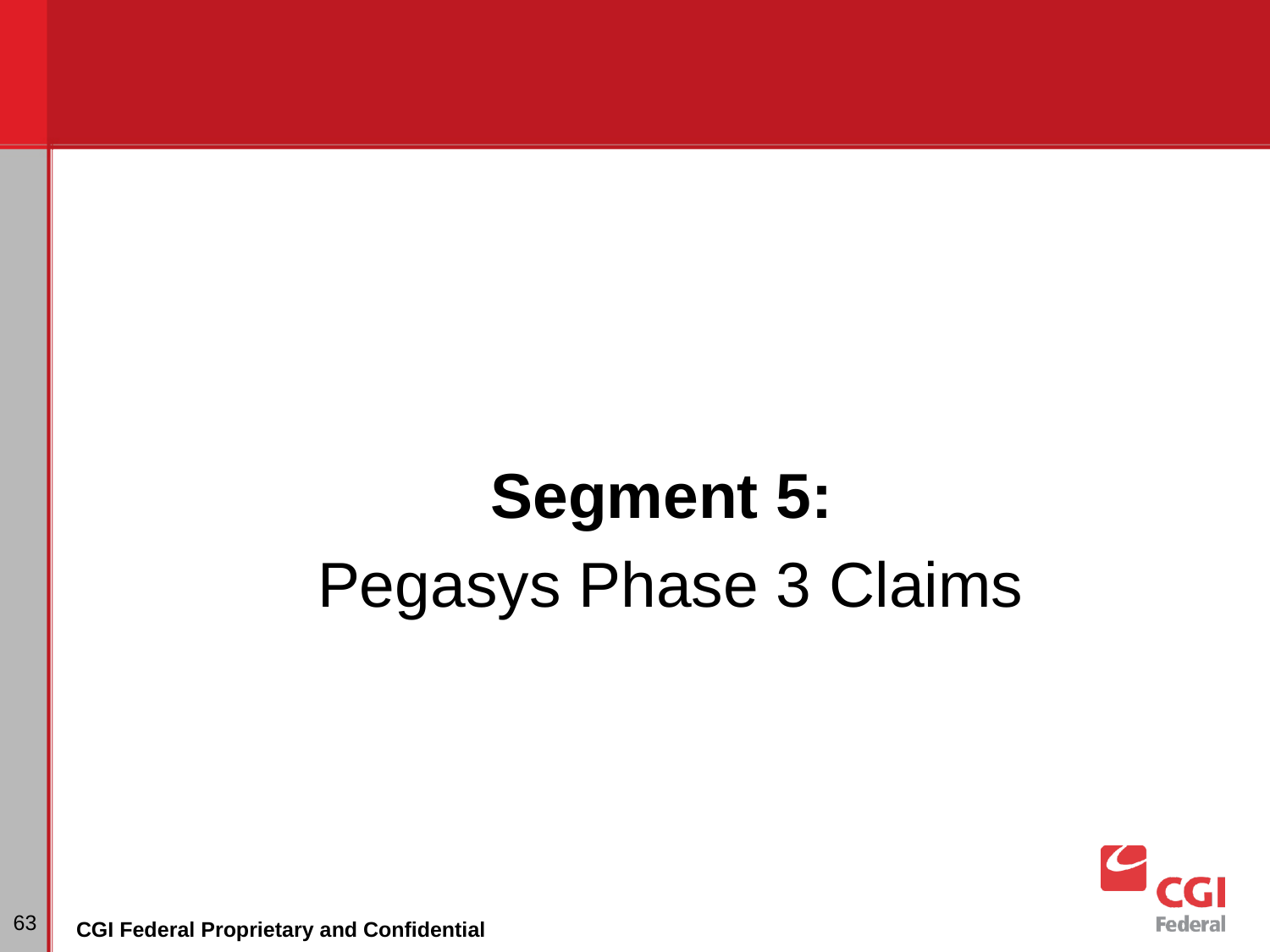

Segment 5:
Pegasys Phase 3 Claims
63
CGI Federal Proprietary and Confidential